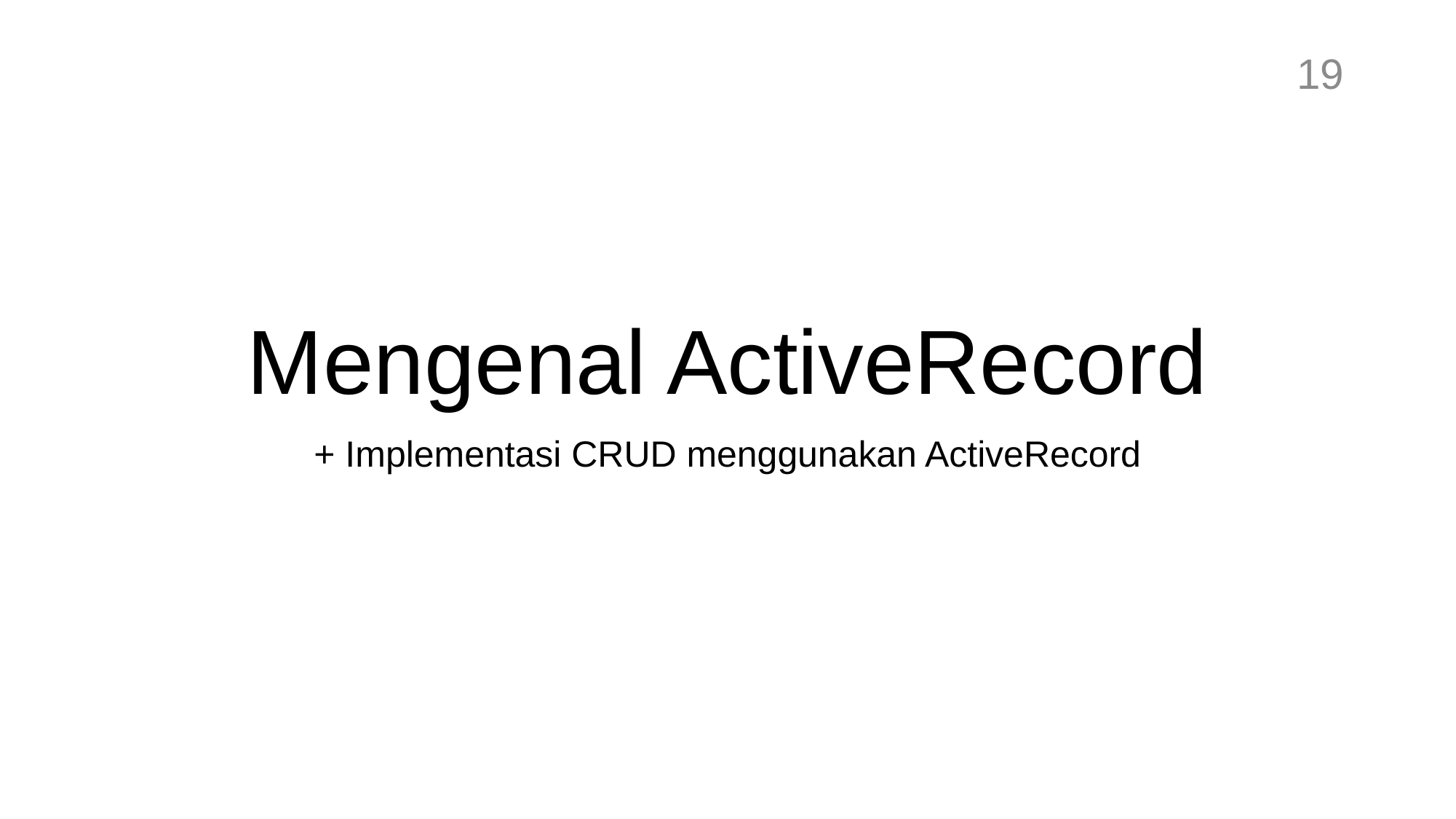

19
# Mengenal ActiveRecord
+ Implementasi CRUD menggunakan ActiveRecord